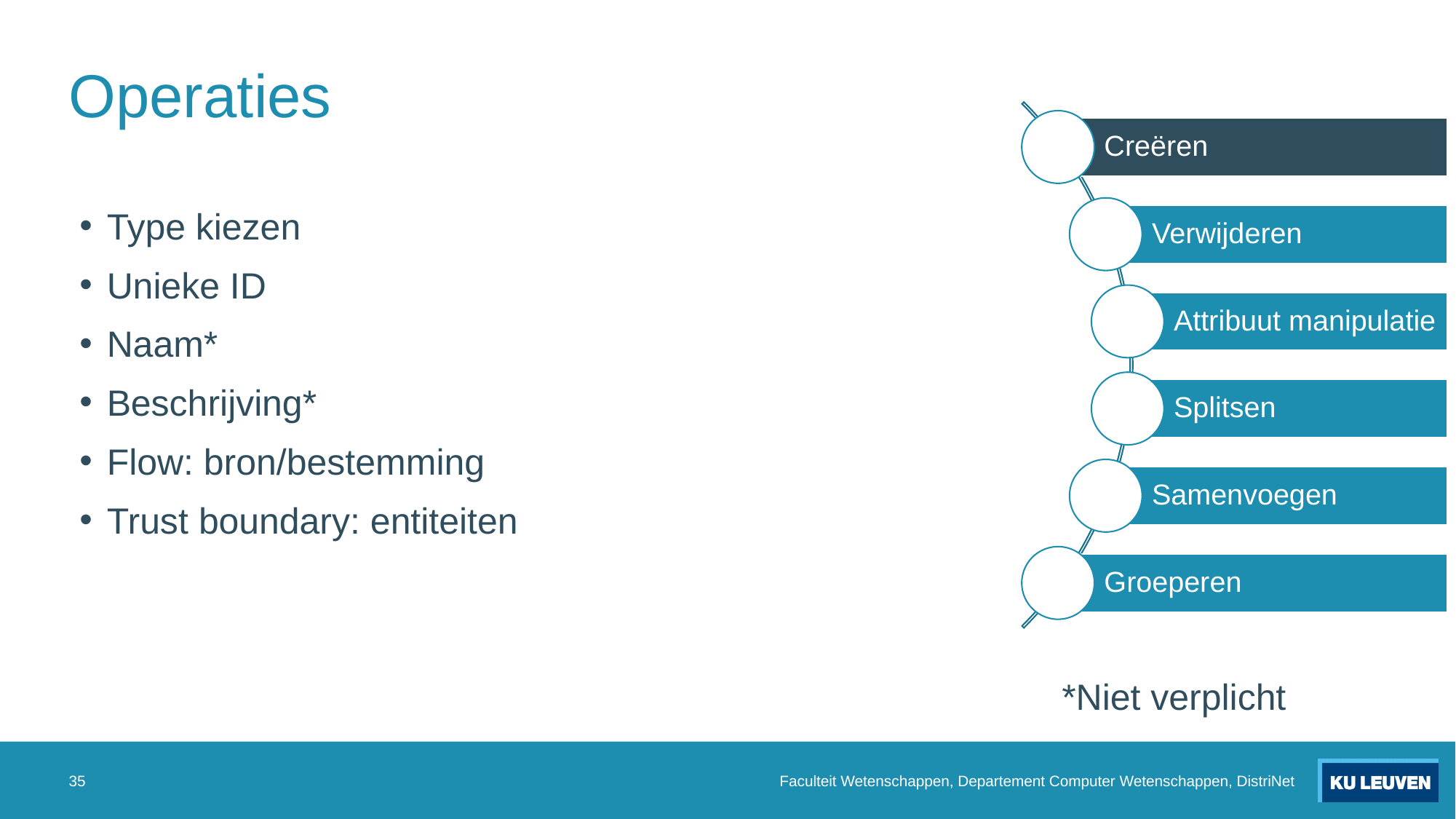

Creëren
Verwijderen
Attribuut manipulatie
Splitsen
Samenvoegen
Groeperen
# Operaties
Type kiezen
Unieke ID
Naam*
Beschrijving*
Flow: bron/bestemming
Trust boundary: entiteiten

									*Niet verplicht
35
Faculteit Wetenschappen, Departement Computer Wetenschappen, DistriNet